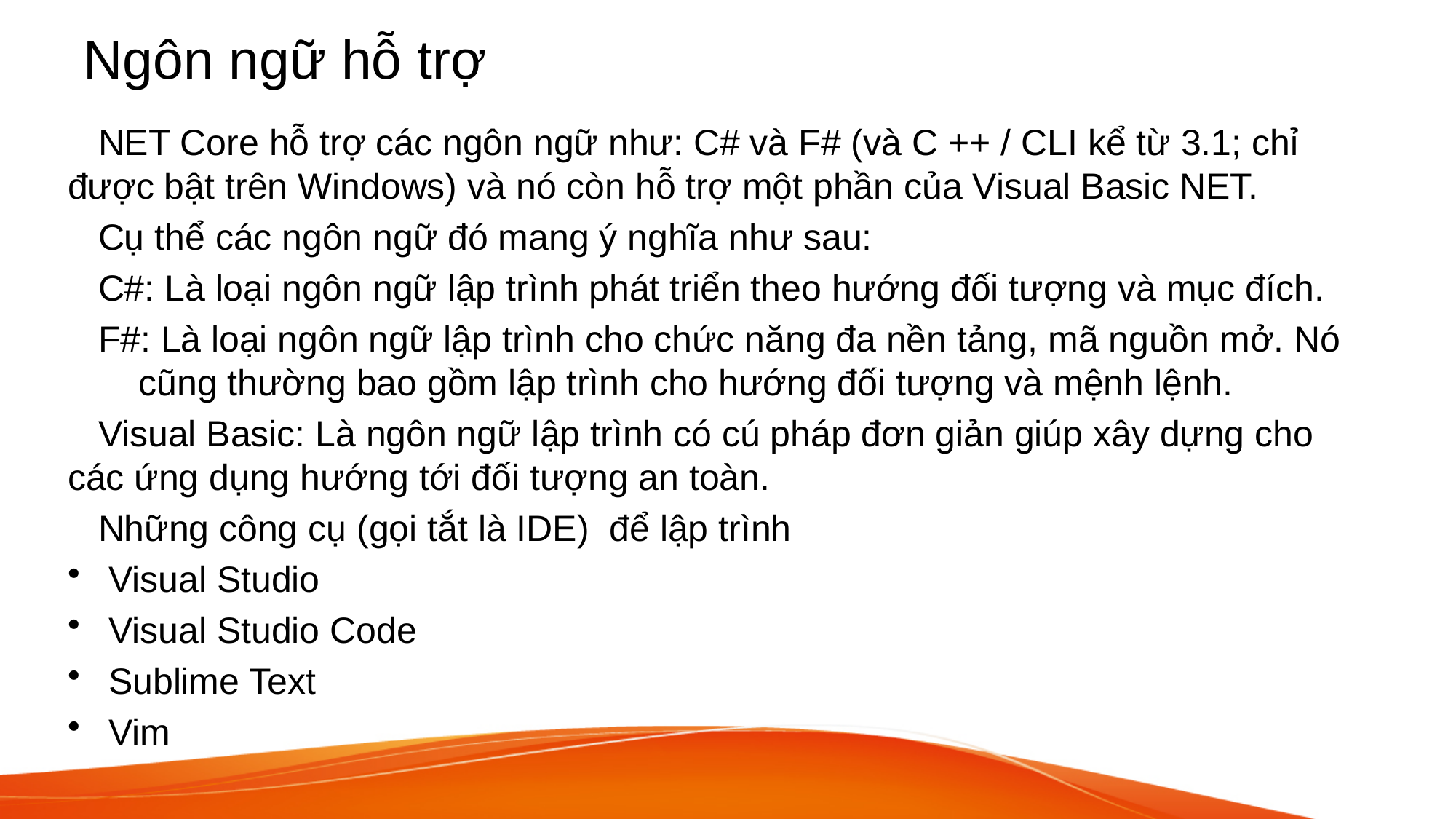

# Ngôn ngữ hỗ trợ
   NET Core hỗ trợ các ngôn ngữ như: C# và F# (và C ++ / CLI kể từ 3.1; chỉ được bật trên Windows) và nó còn hỗ trợ một phần của Visual Basic NET.
   Cụ thể các ngôn ngữ đó mang ý nghĩa như sau:
   C#: Là loại ngôn ngữ lập trình phát triển theo hướng đối tượng và mục đích.
   F#: Là loại ngôn ngữ lập trình cho chức năng đa nền tảng, mã nguồn mở. Nó         cũng thường bao gồm lập trình cho hướng đối tượng và mệnh lệnh.
   Visual Basic: Là ngôn ngữ lập trình có cú pháp đơn giản giúp xây dựng cho các ứng dụng hướng tới đối tượng an toàn.
   Những công cụ (gọi tắt là IDE)  để lập trình
Visual Studio
Visual Studio Code
Sublime Text
Vim